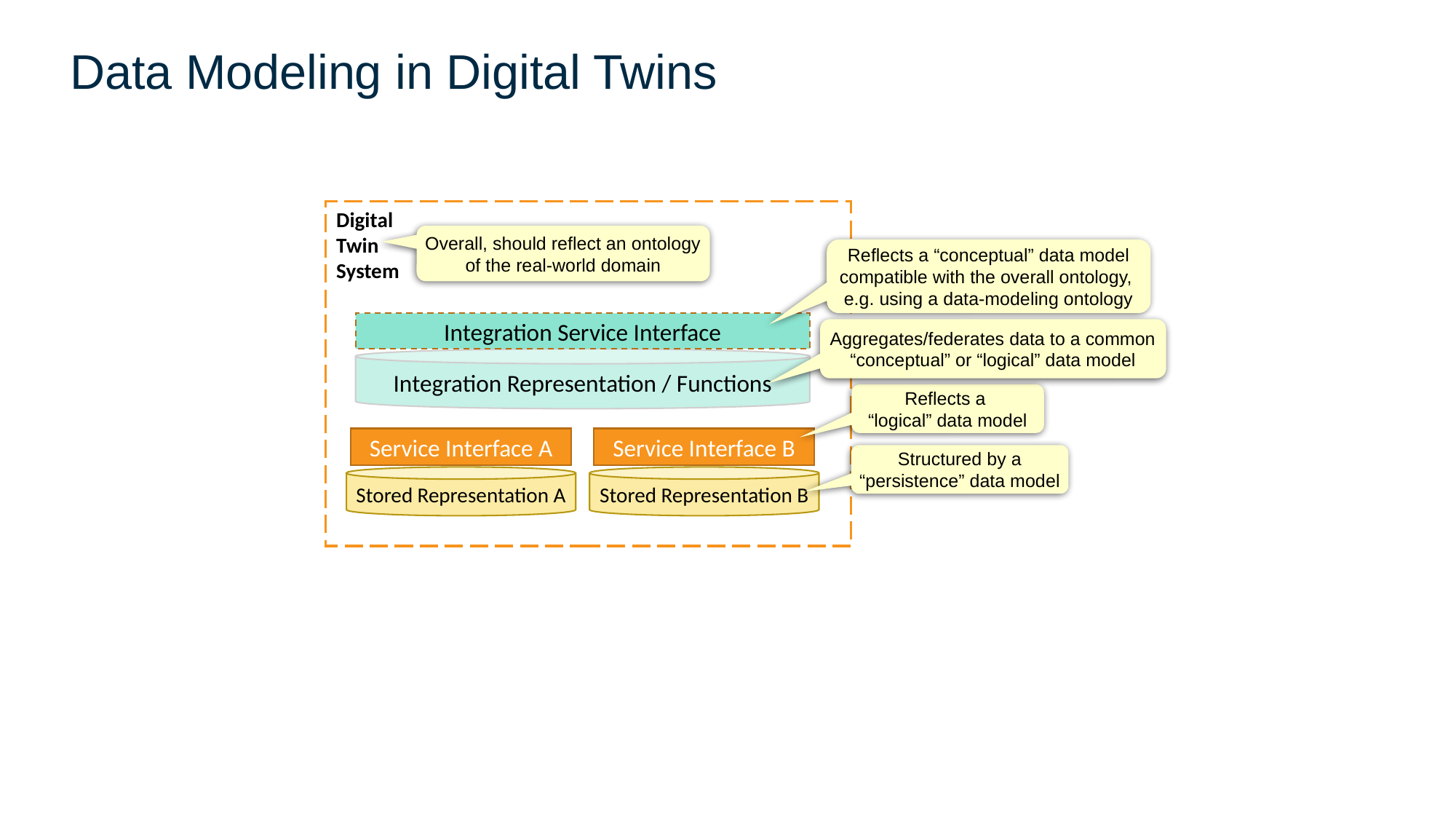

# Data Modeling in Digital Twins
Integration Service Interface
Digital
Twin
System
Overall, should reflect an ontology
of the real-world domain
Reflects a “conceptual” data model
compatible with the overall ontology,
e.g. using a data-modeling ontology
Aggregates/federates data to a common
“conceptual” or “logical” data model
Integration Representation / Functions
Reflects a
“logical” data model
Service Interface A
Service Interface B
Stored Representation A
Stored Representation B
Structured by a
“persistence” data model